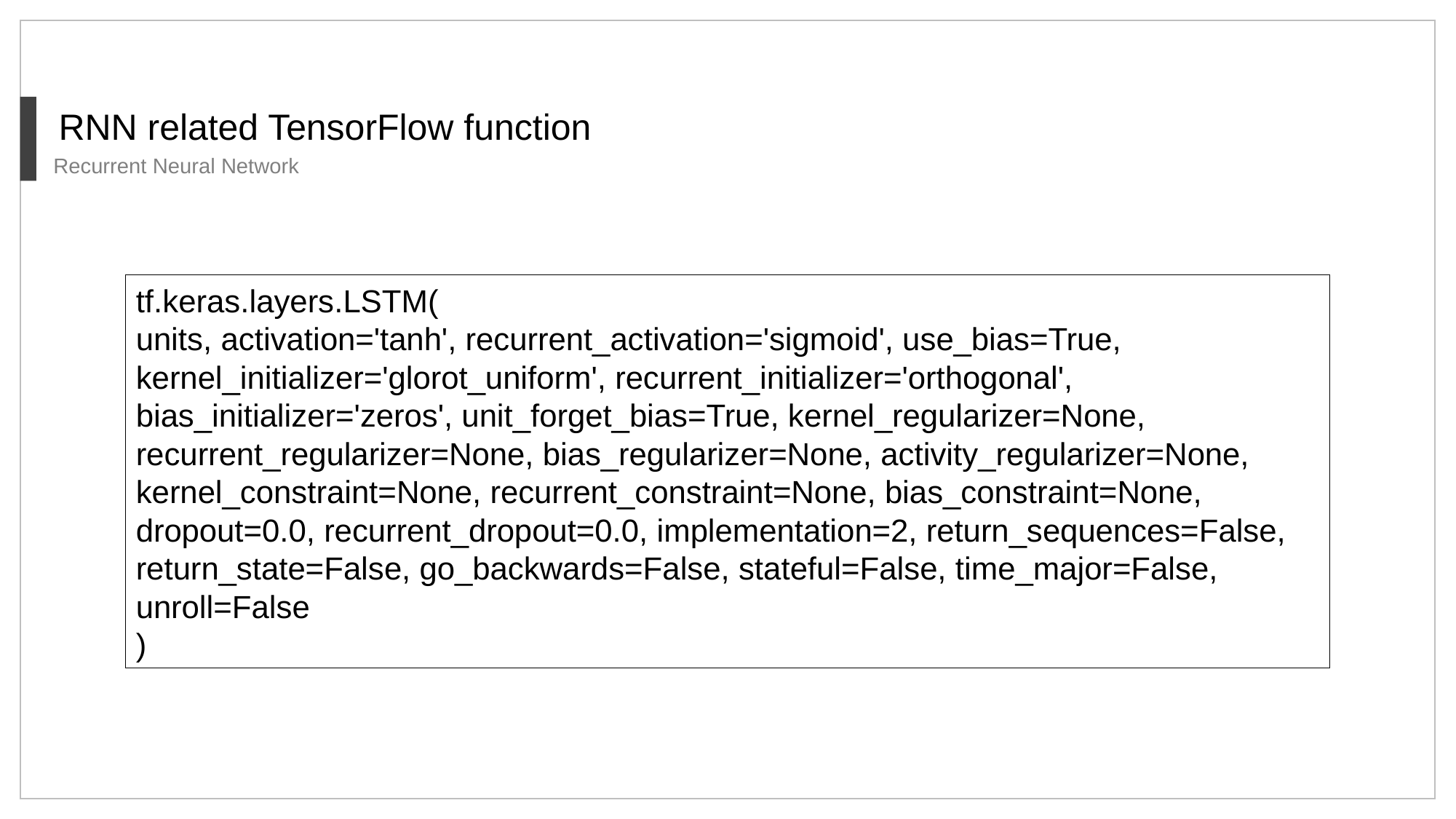

RNN related TensorFlow function
Recurrent Neural Network
tf.keras.layers.LSTM(
units, activation='tanh', recurrent_activation='sigmoid', use_bias=True,
kernel_initializer='glorot_uniform', recurrent_initializer='orthogonal',
bias_initializer='zeros', unit_forget_bias=True, kernel_regularizer=None,
recurrent_regularizer=None, bias_regularizer=None, activity_regularizer=None,
kernel_constraint=None, recurrent_constraint=None, bias_constraint=None,
dropout=0.0, recurrent_dropout=0.0, implementation=2, return_sequences=False,
return_state=False, go_backwards=False, stateful=False, time_major=False,
unroll=False
)